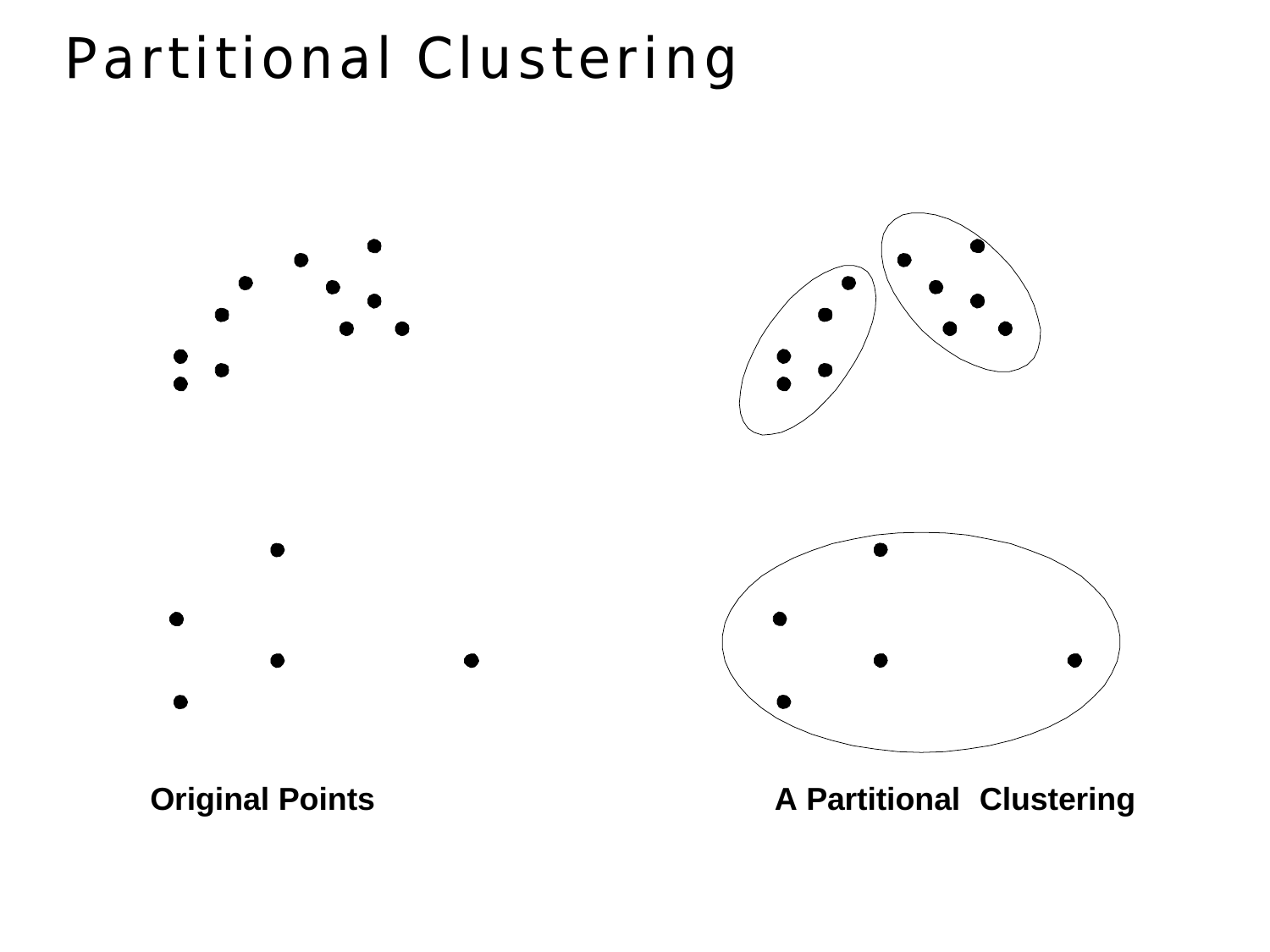

# Partitional Clustering

Original Points
A Partitional	Clustering